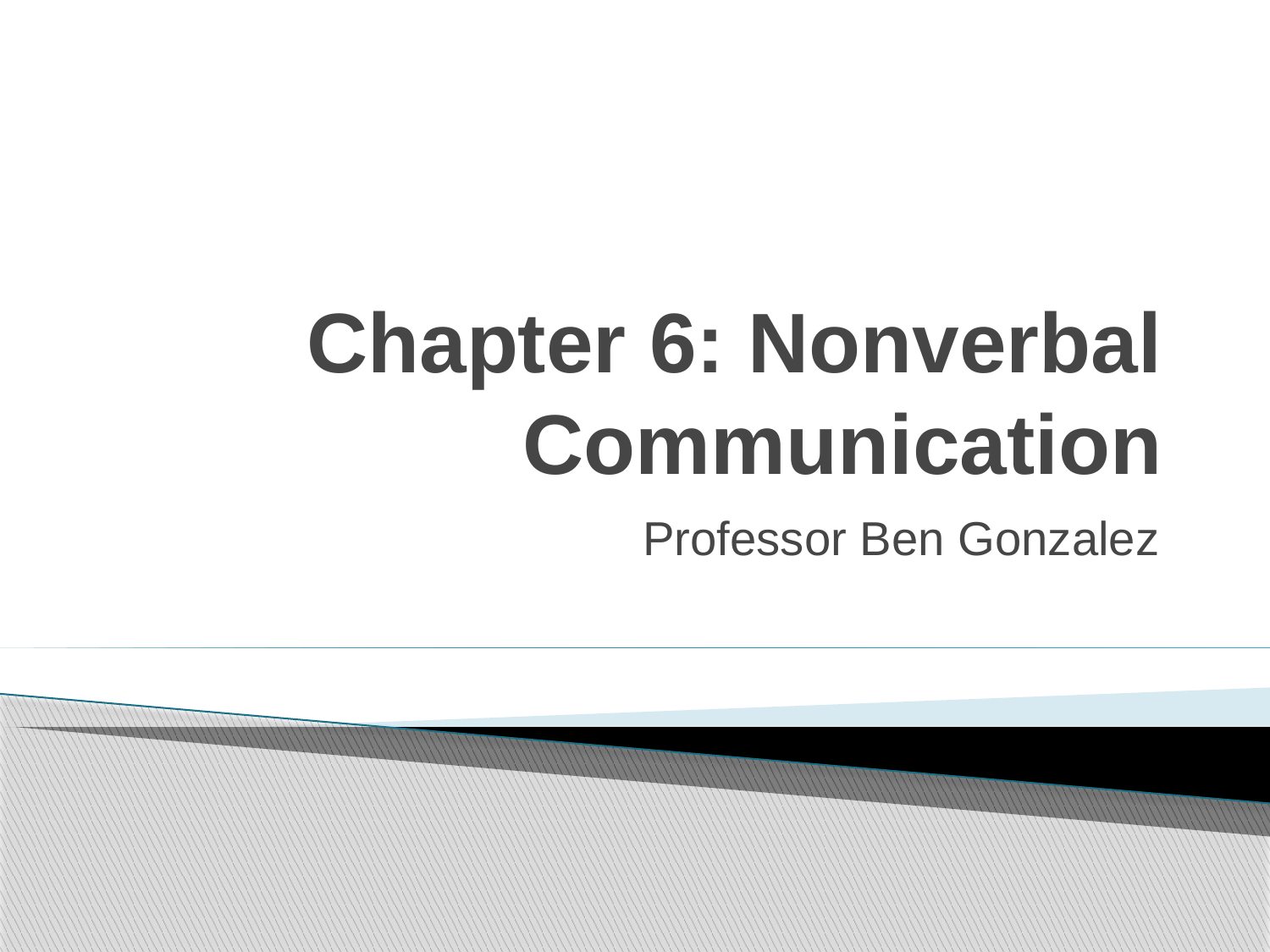

# Chapter 6: Nonverbal Communication
Professor Ben Gonzalez